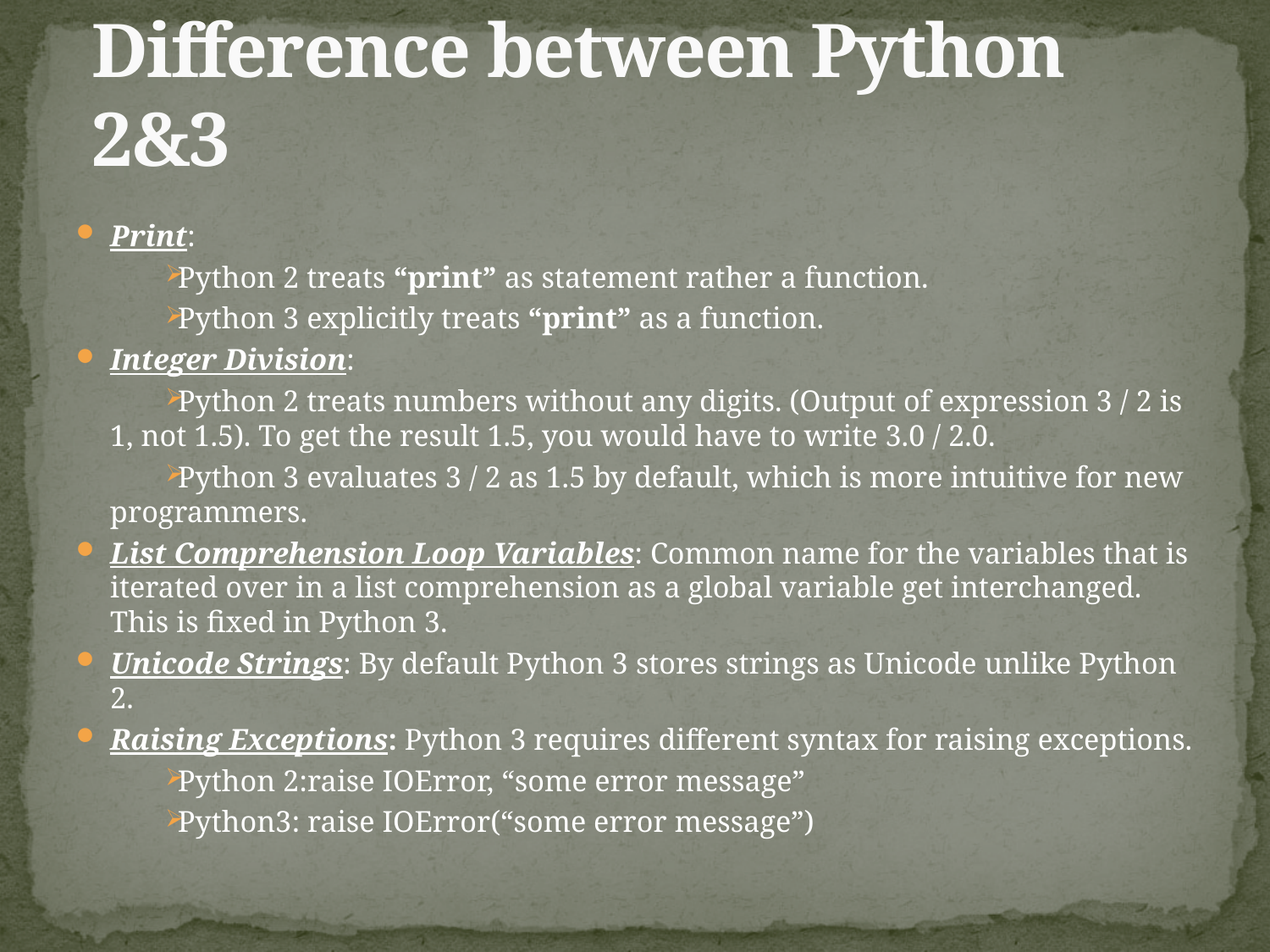

# Difference between Python 2&3
Print:
Python 2 treats “print” as statement rather a function.
Python 3 explicitly treats “print” as a function.
Integer Division:
Python 2 treats numbers without any digits. (Output of expression 3 / 2 is 1, not 1.5). To get the result 1.5, you would have to write 3.0 / 2.0.
Python 3 evaluates 3 / 2 as 1.5 by default, which is more intuitive for new programmers.
List Comprehension Loop Variables: Common name for the variables that is iterated over in a list comprehension as a global variable get interchanged. This is fixed in Python 3.
Unicode Strings: By default Python 3 stores strings as Unicode unlike Python 2.
Raising Exceptions: Python 3 requires different syntax for raising exceptions.
Python 2:raise IOError, “some error message”
Python3: raise IOError(“some error message”)